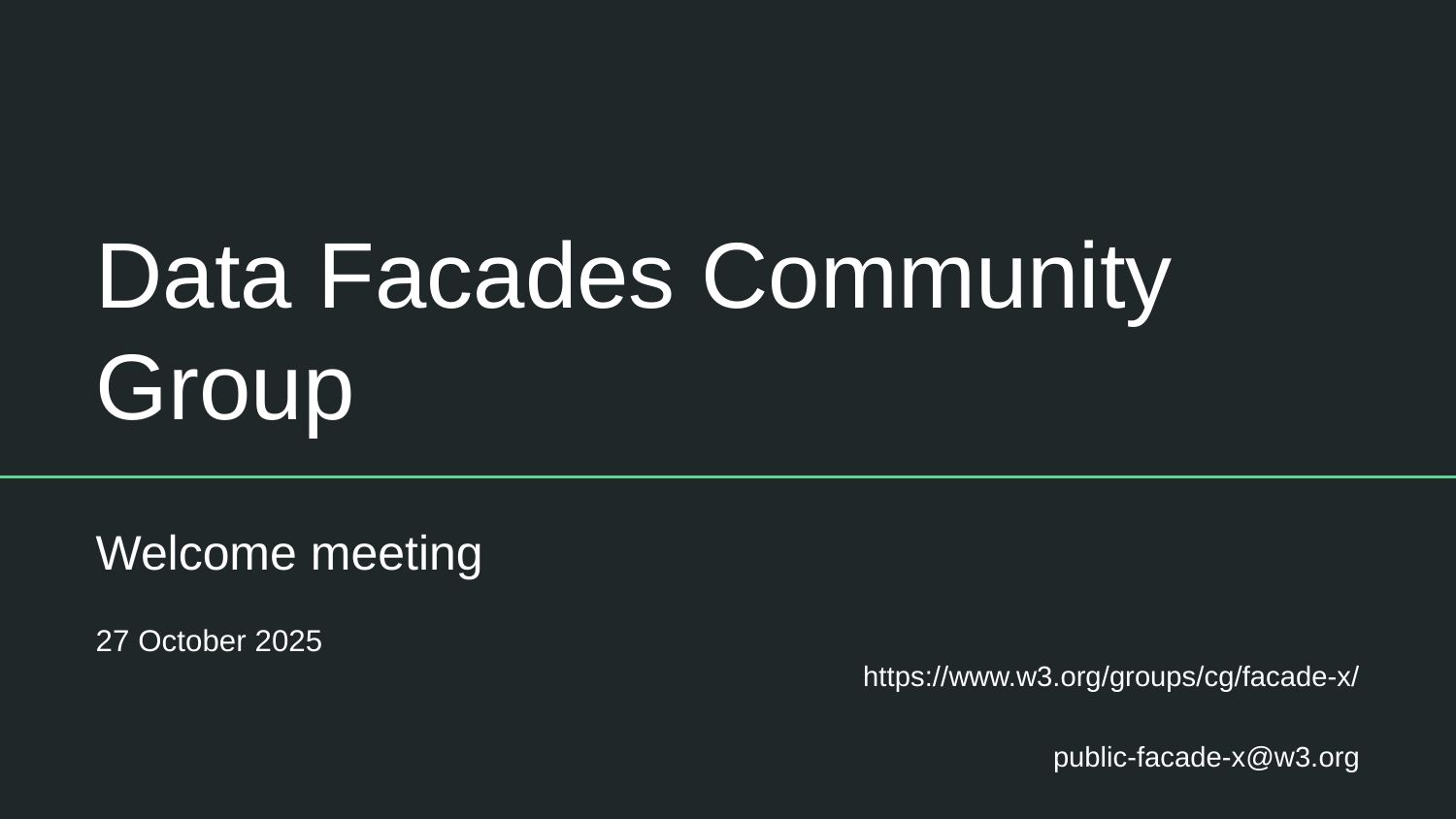

# Data Facades Community Group
Welcome meeting
27 October 2025
https://www.w3.org/groups/cg/facade-x/
public-facade-x@w3.org